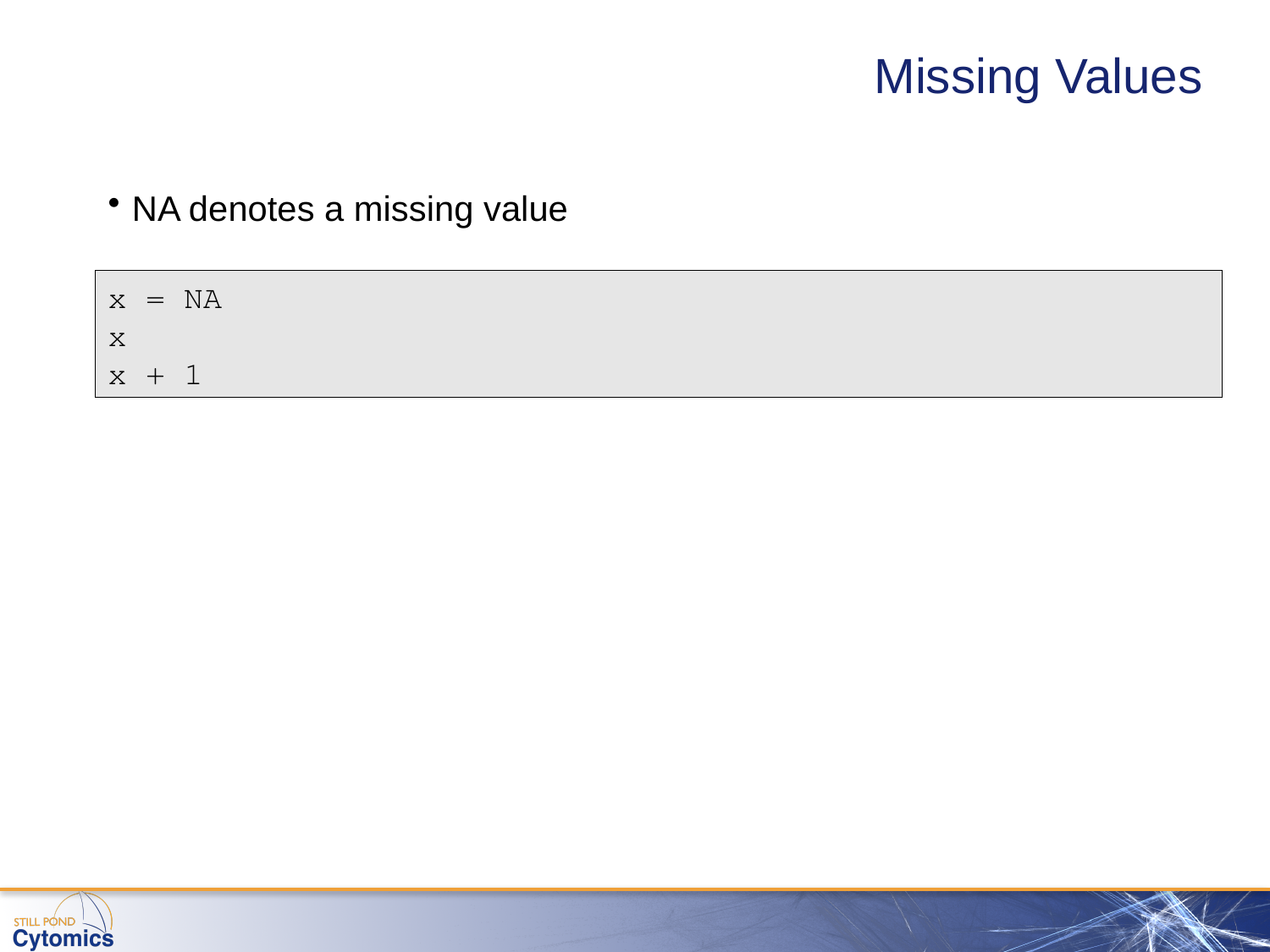

# Missing Values
NA denotes a missing value
x = NA
x
x + 1